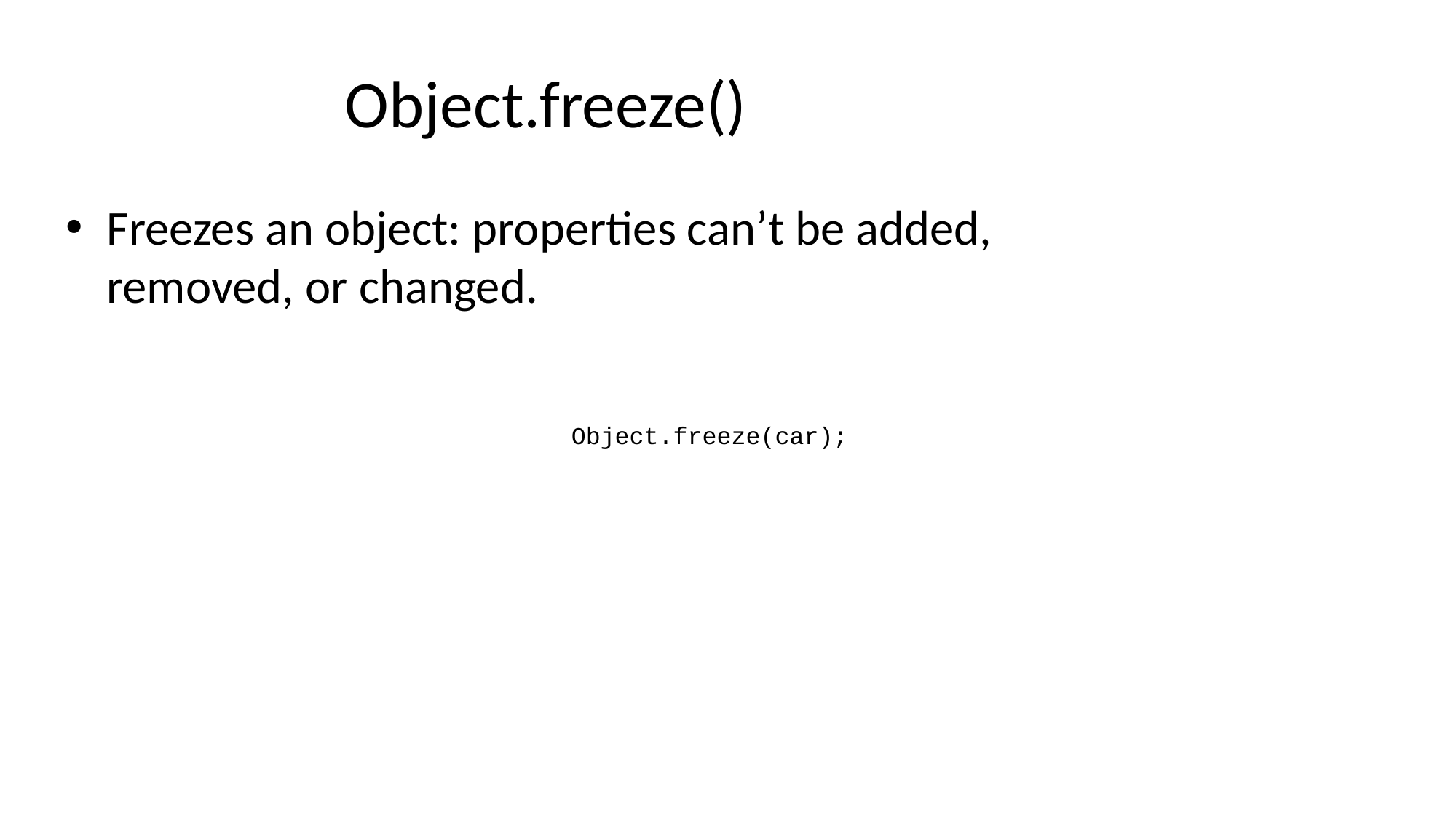

# Object.freeze()
Freezes an object: properties can’t be added, removed, or changed.

Object.freeze(car);